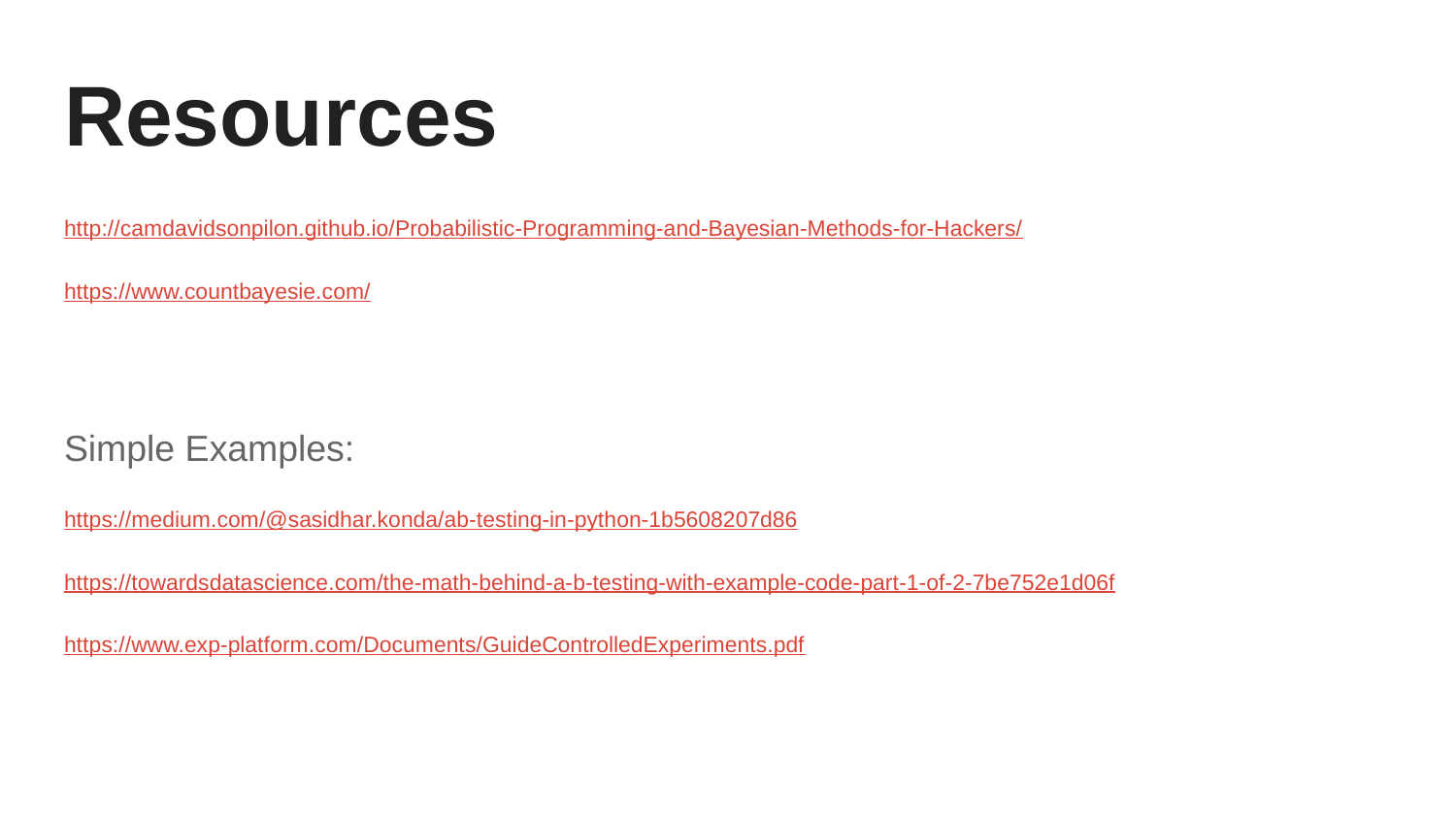

# Resources
http://camdavidsonpilon.github.io/Probabilistic-Programming-and-Bayesian-Methods-for-Hackers/
https://www.countbayesie.com/

Simple Examples:
https://medium.com/@sasidhar.konda/ab-testing-in-python-1b5608207d86
https://towardsdatascience.com/the-math-behind-a-b-testing-with-example-code-part-1-of-2-7be752e1d06f
https://www.exp-platform.com/Documents/GuideControlledExperiments.pdf